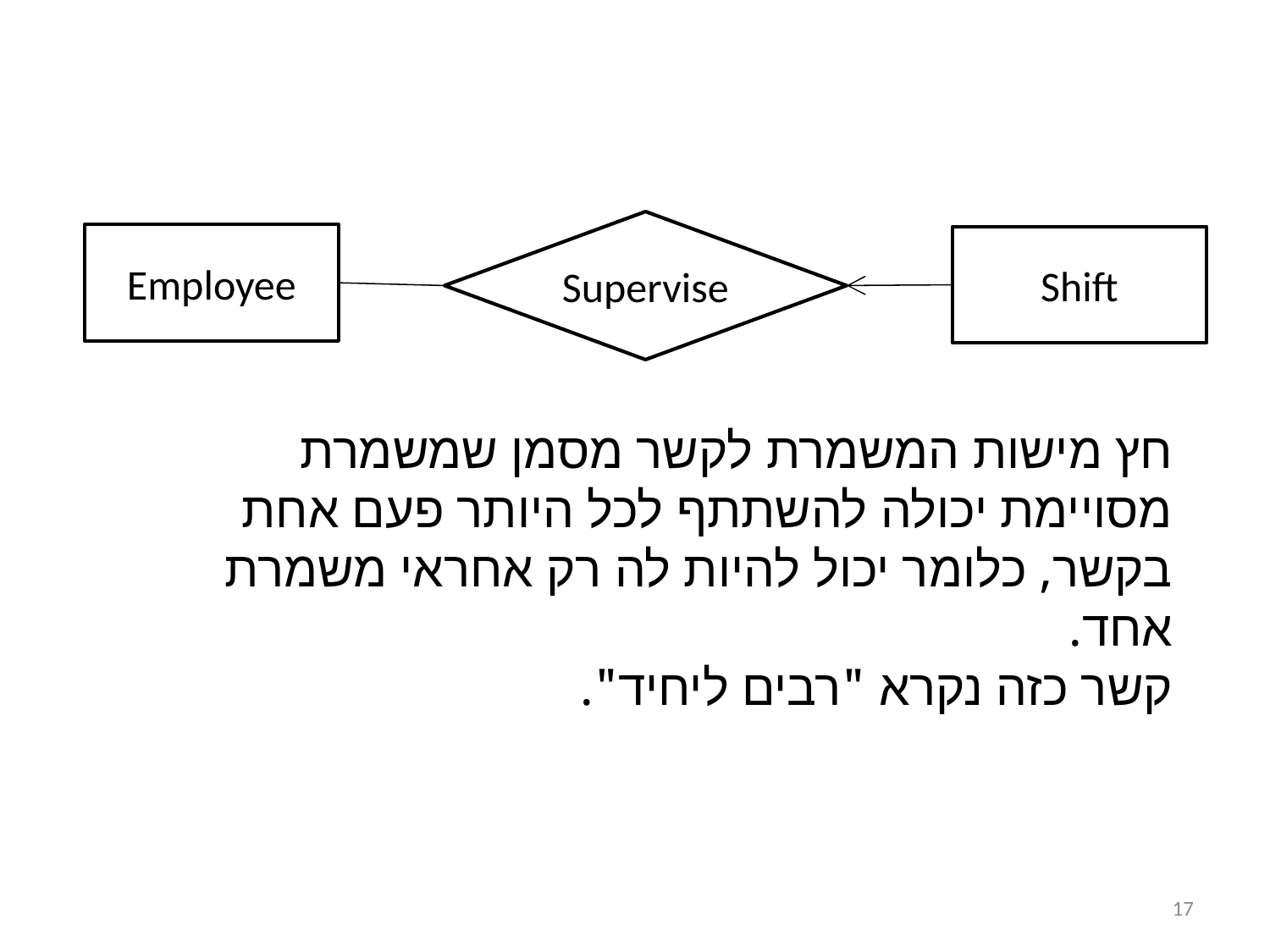

Supervise
Employee
Shift
חץ מישות המשמרת לקשר מסמן שמשמרת מסויימת יכולה להשתתף לכל היותר פעם אחת בקשר, כלומר יכול להיות לה רק אחראי משמרת אחד.
קשר כזה נקרא "רבים ליחיד".
17